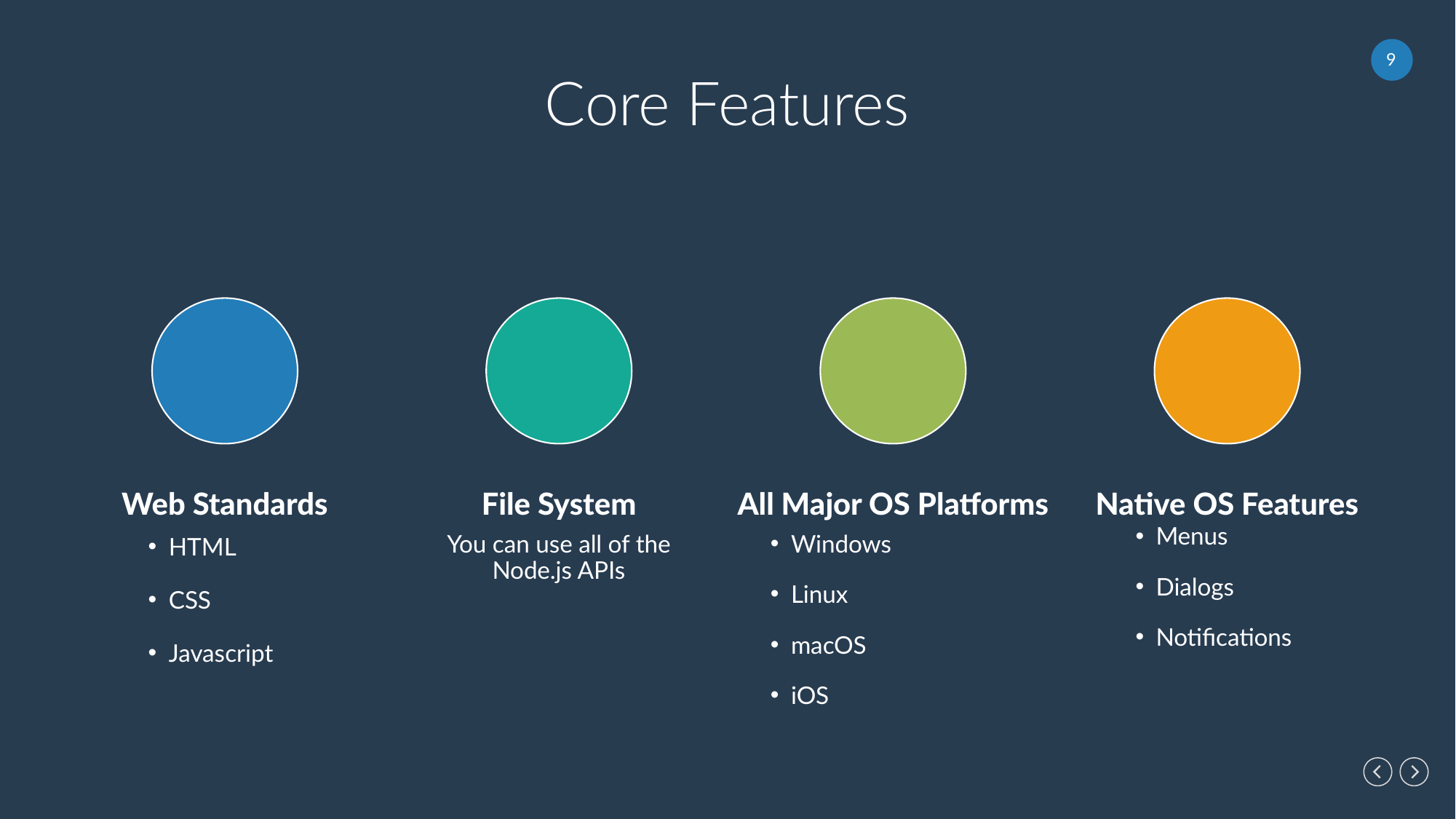

Core Features

Web Standards
HTML
CSS
Javascript
File System
You can use all of the Node.js APIs
All Major OS Platforms
Windows
Linux
macOS
iOS

Native OS Features
Menus
Dialogs
Notifications